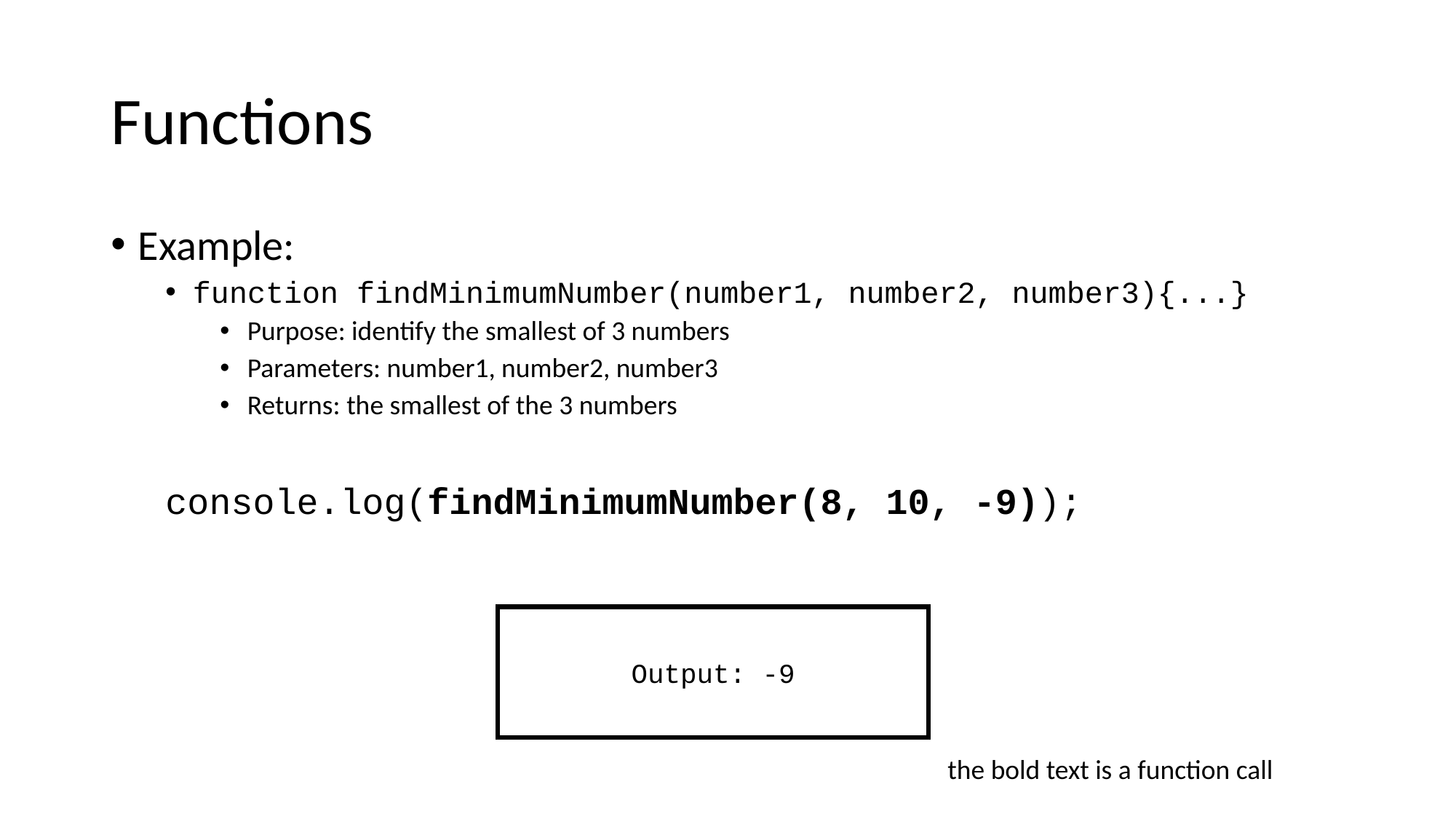

# Functions
Example:
function findMinimumNumber(number1, number2, number3){...}
Purpose: identify the smallest of 3 numbers
Parameters: number1, number2, number3
Returns: the smallest of the 3 numbers

console.log(findMinimumNumber(8, 10, -9));
Output: -9
the bold text is a function call